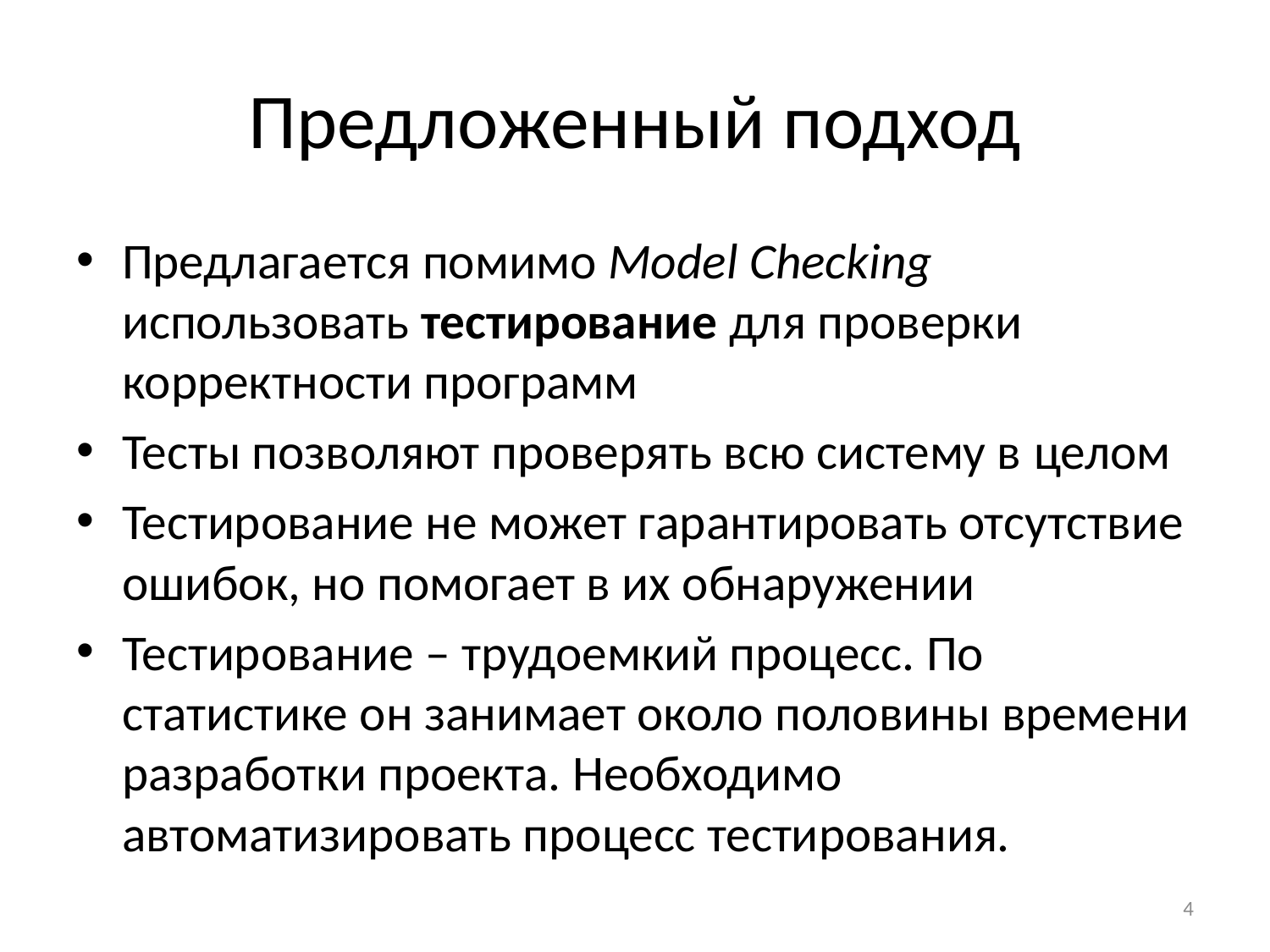

# Предложенный подход
Предлагается помимо Model Checking использовать тестирование для проверки корректности программ
Тесты позволяют проверять всю систему в целом
Тестирование не может гарантировать отсутствие ошибок, но помогает в их обнаружении
Тестирование – трудоемкий процесс. По статистике он занимает около половины времени разработки проекта. Необходимо автоматизировать процесс тестирования.

4